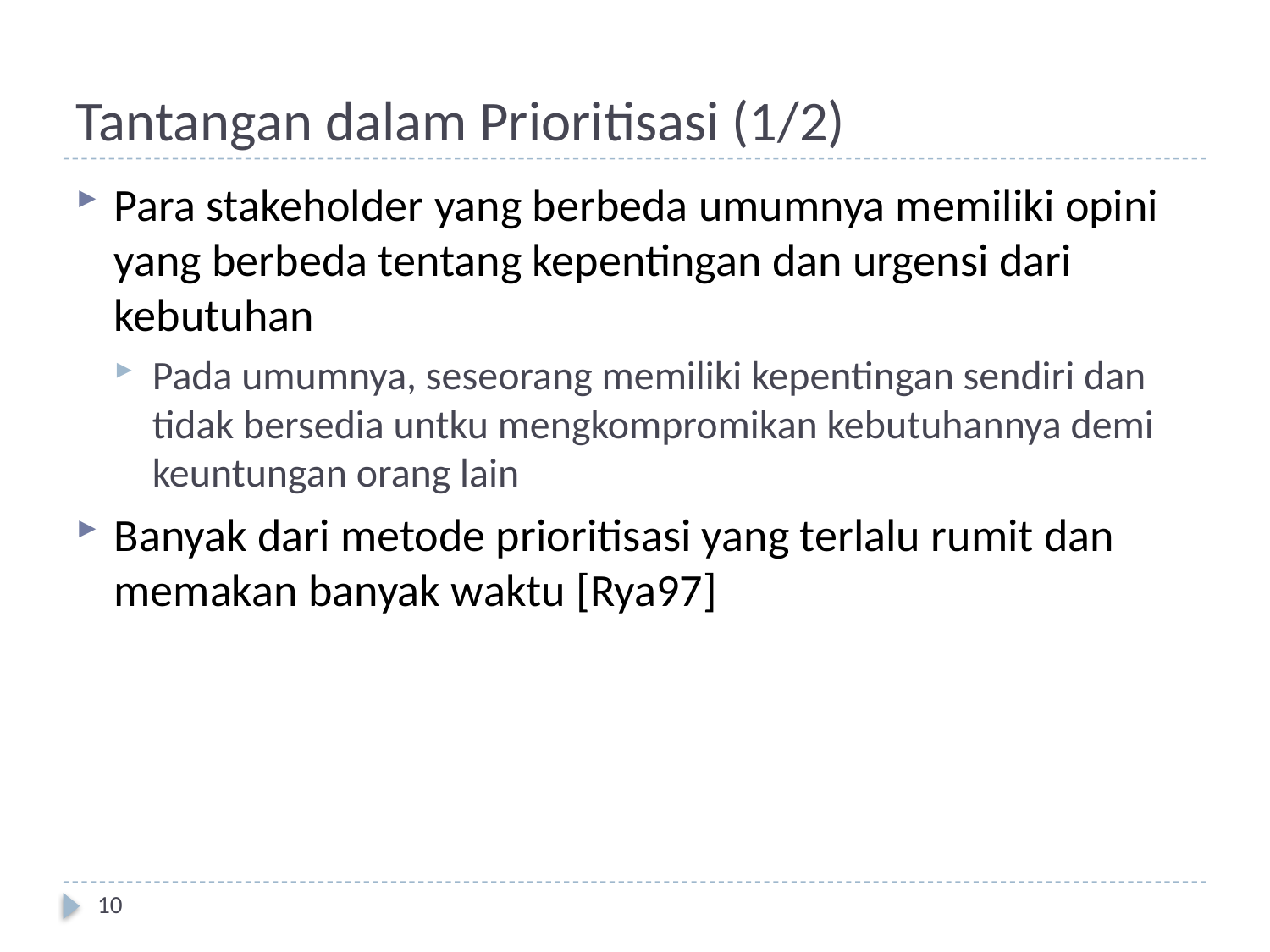

# Tantangan dalam Prioritisasi (1/2)
Para stakeholder yang berbeda umumnya memiliki opini yang berbeda tentang kepentingan dan urgensi dari kebutuhan
Pada umumnya, seseorang memiliki kepentingan sendiri dan tidak bersedia untku mengkompromikan kebutuhannya demi keuntungan orang lain
Banyak dari metode prioritisasi yang terlalu rumit dan memakan banyak waktu [Rya97]
10